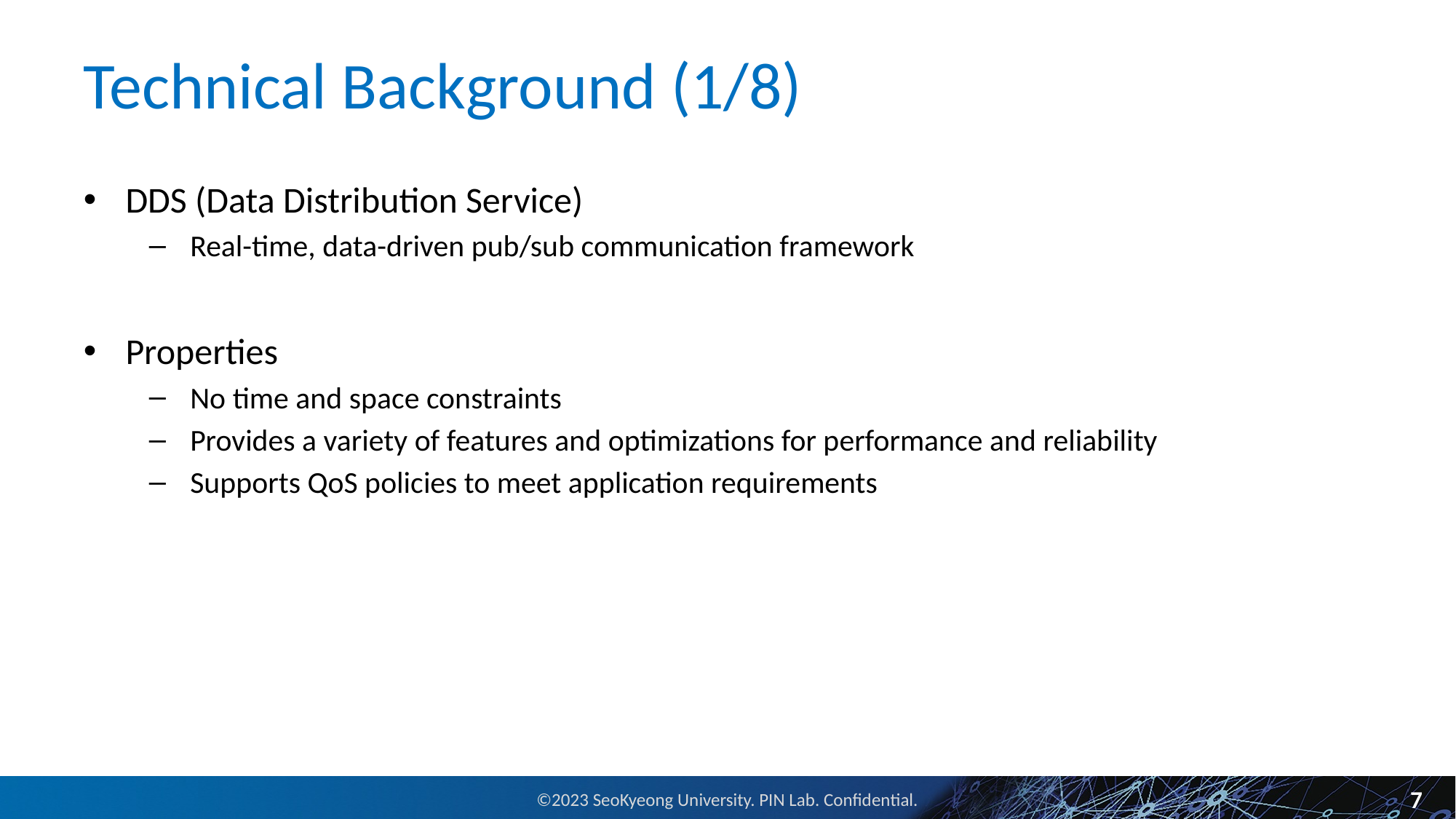

# Technical Background (1/8)
DDS (Data Distribution Service)
Real-time, data-driven pub/sub communication framework

Properties
No time and space constraints
Provides a variety of features and optimizations for performance and reliability
Supports QoS policies to meet application requirements
7